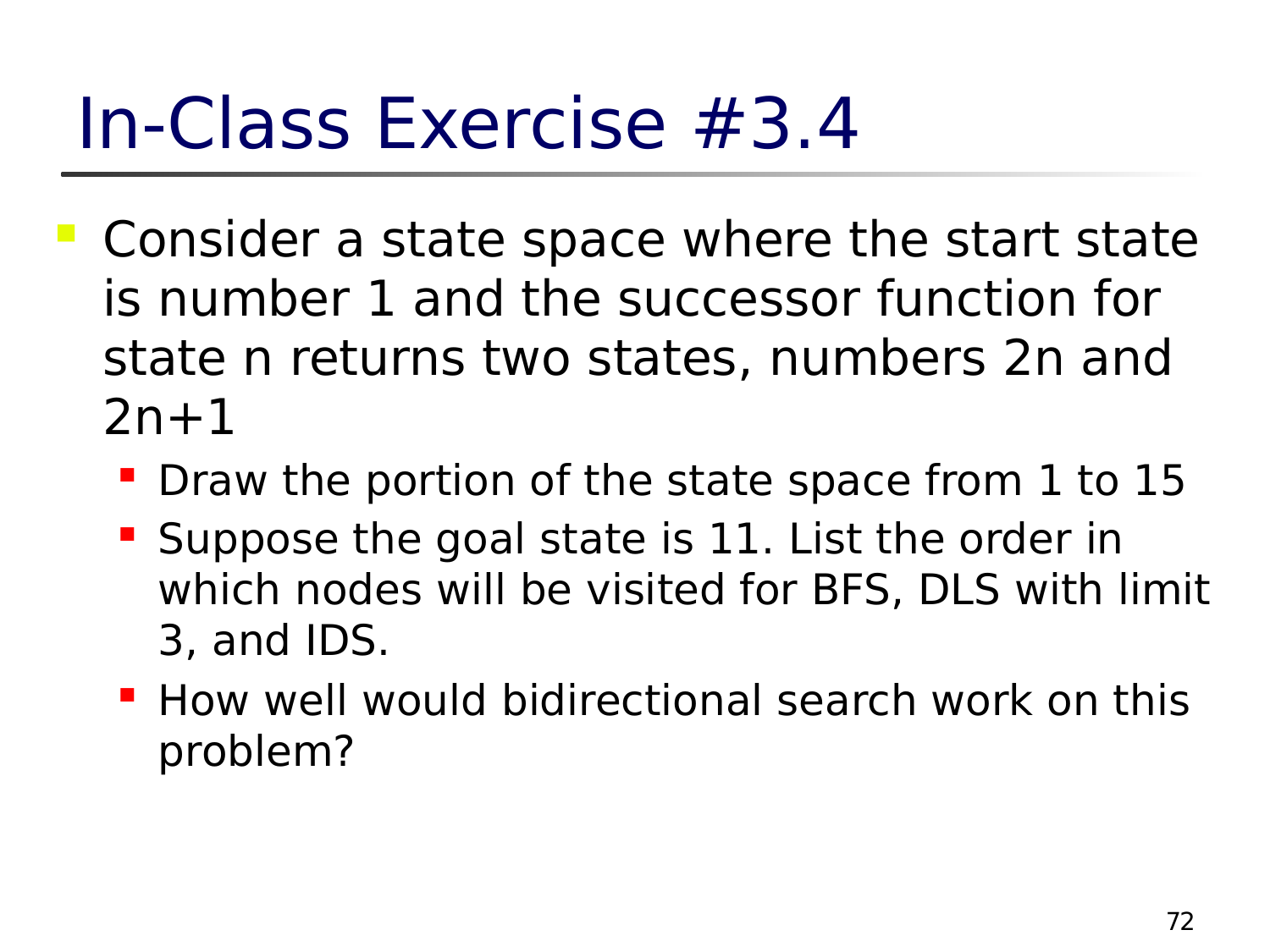

# In-Class Exercise #3.4
Consider a state space where the start state is number 1 and the successor function for state n returns two states, numbers 2n and 2n+1
Draw the portion of the state space from 1 to 15
Suppose the goal state is 11. List the order in which nodes will be visited for BFS, DLS with limit 3, and IDS.
How well would bidirectional search work on this problem?
72